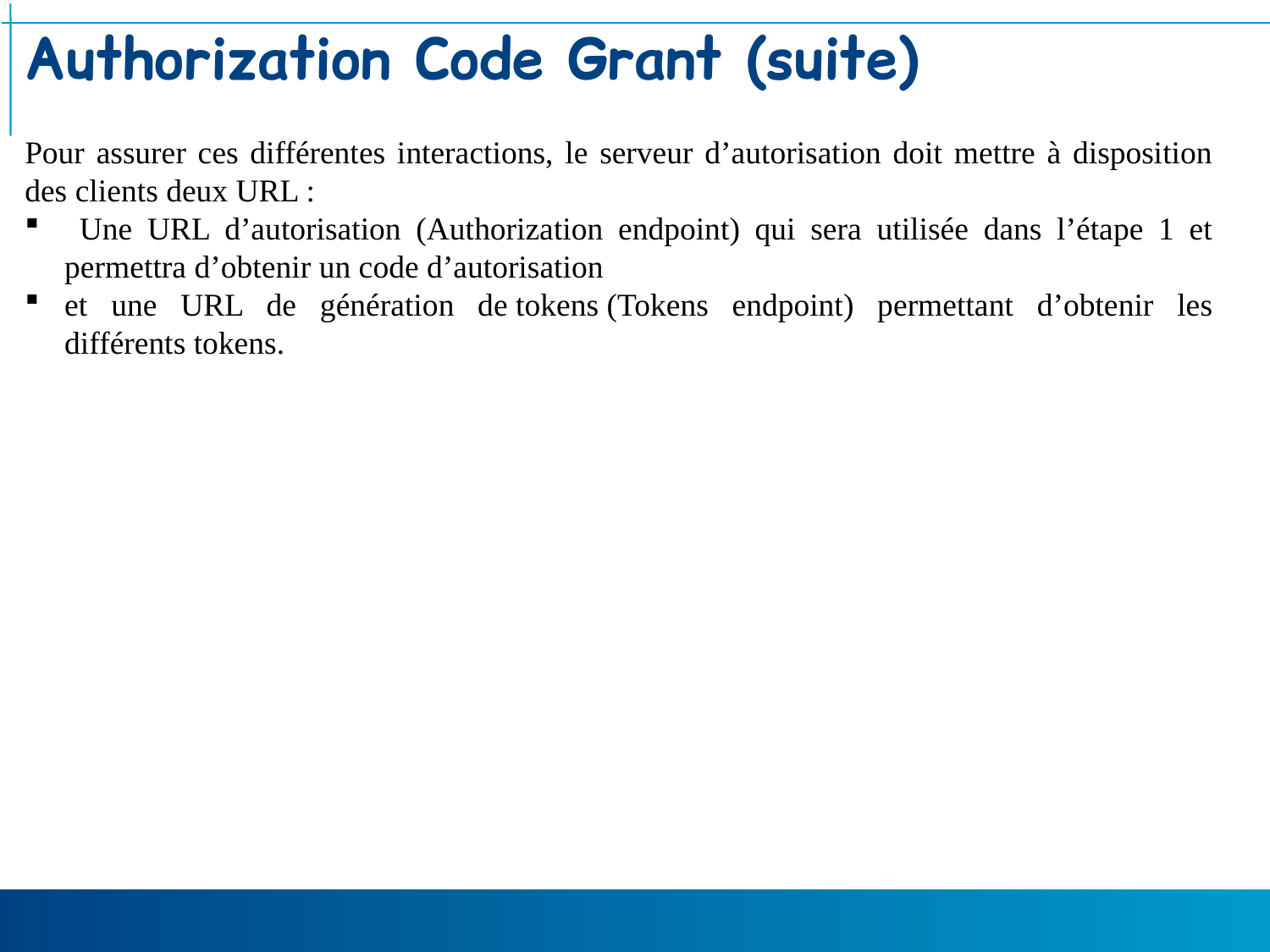

# Authorization Code Grant (suite)
Pour assurer ces différentes interactions, le serveur d’autorisation doit mettre à disposition des clients deux URL :
 Une URL d’autorisation (Authorization endpoint) qui sera utilisée dans l’étape 1 et permettra d’obtenir un code d’autorisation
et une URL de génération de tokens (Tokens endpoint) permettant d’obtenir les différents tokens.